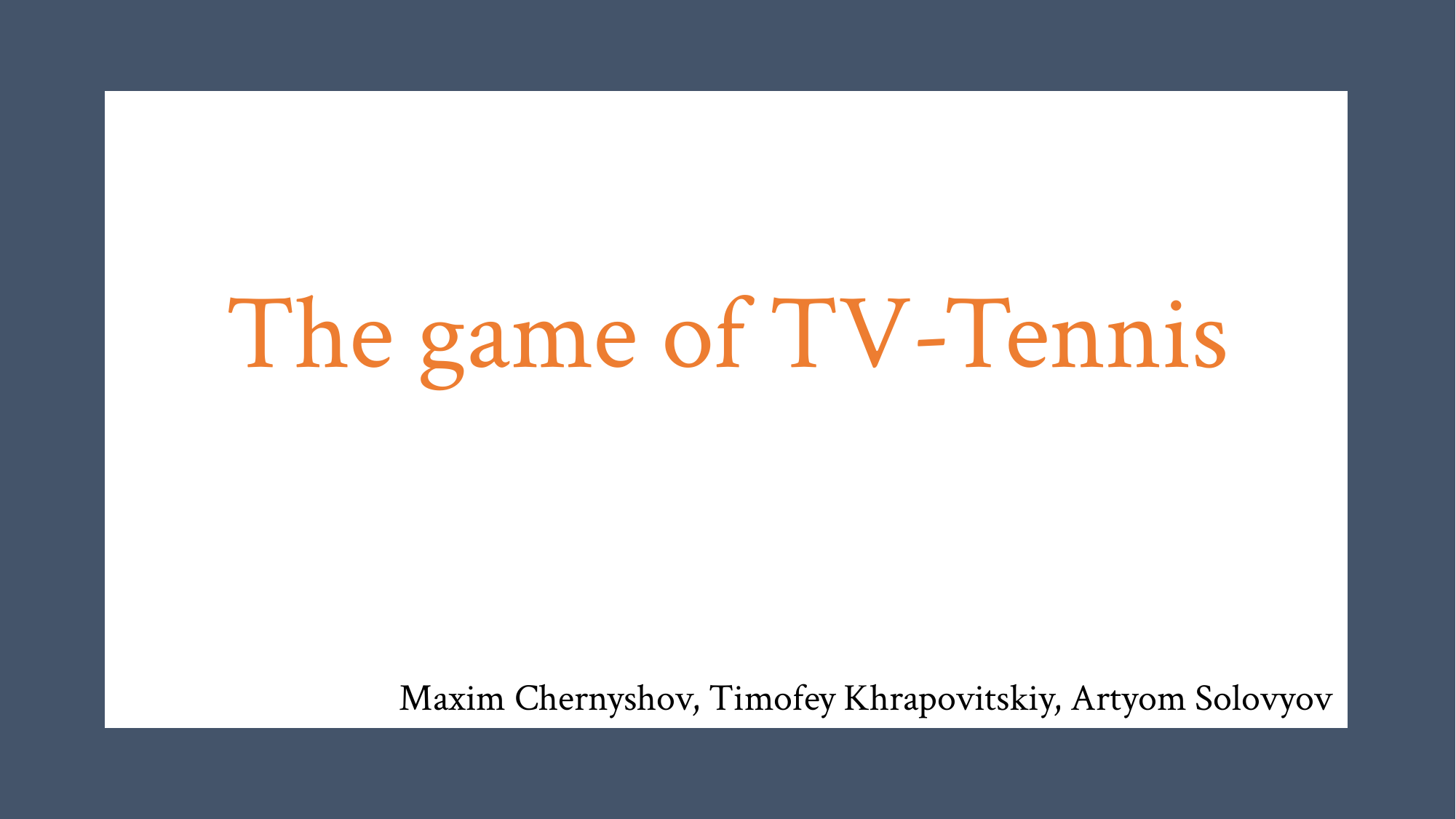

# The game of TV-Tennis
Maxim Chernyshov, Timofey Khrapovitskiy, Artyom Solovyov